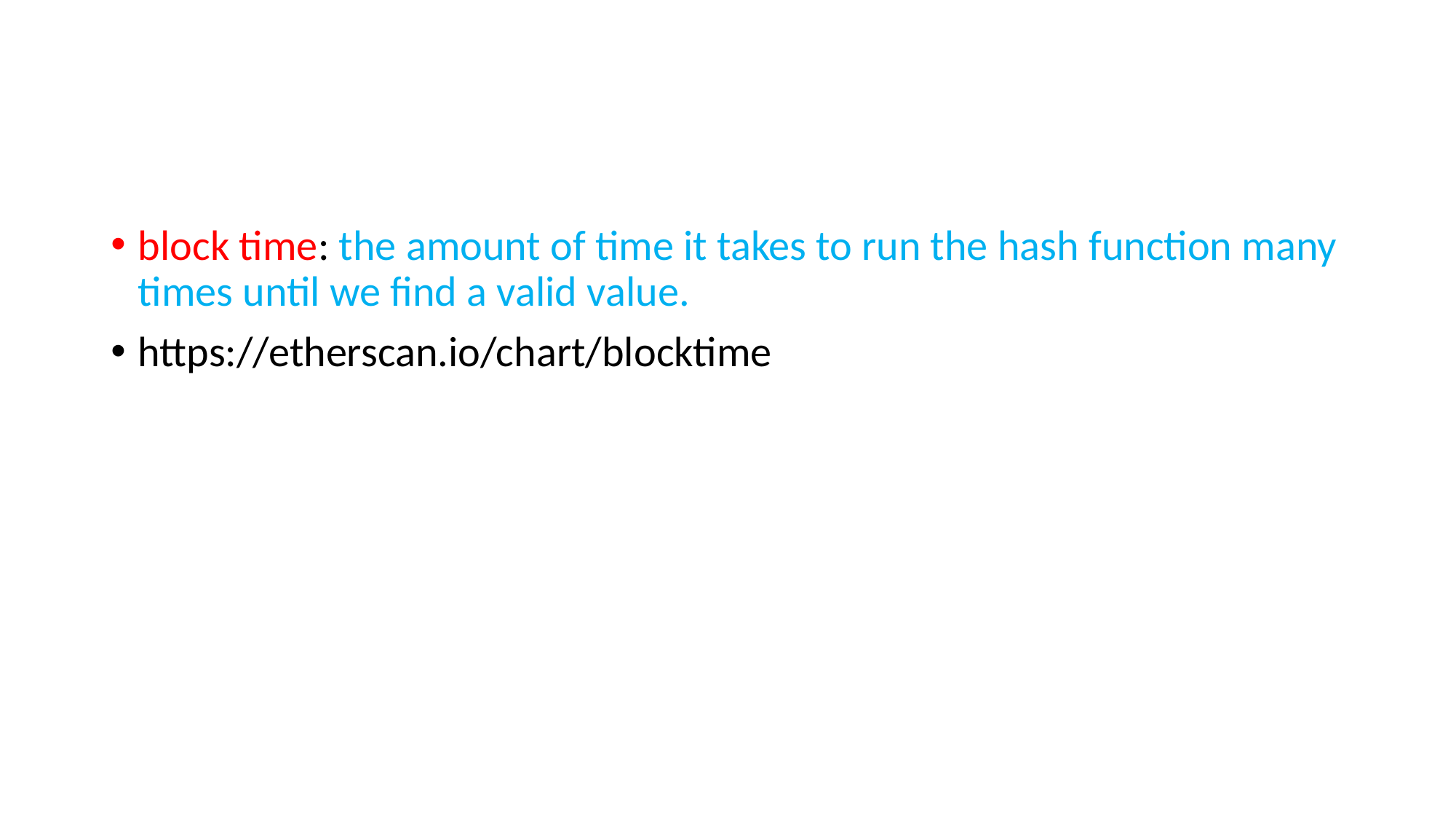

#
block time: the amount of time it takes to run the hash function many times until we find a valid value.
https://etherscan.io/chart/blocktime